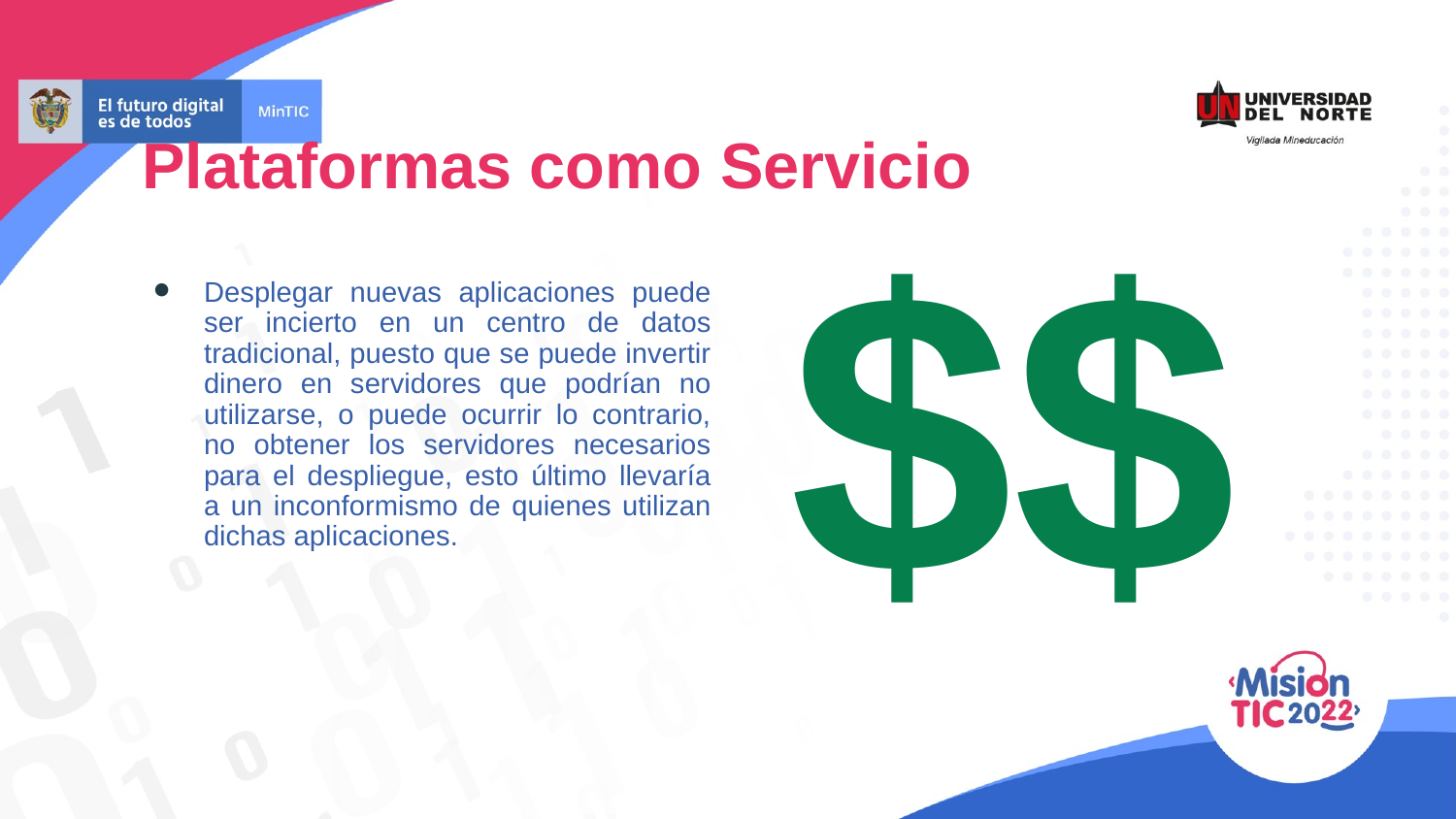

Plataformas como Servicio

Desplegar nuevas aplicaciones puede ser incierto en un centro de datos tradicional, puesto que se puede invertir dinero en servidores que podrían no utilizarse, o puede ocurrir lo contrario, no obtener los servidores necesarios para el despliegue, esto último llevaría a un inconformismo de quienes utilizan dichas aplicaciones.
$$